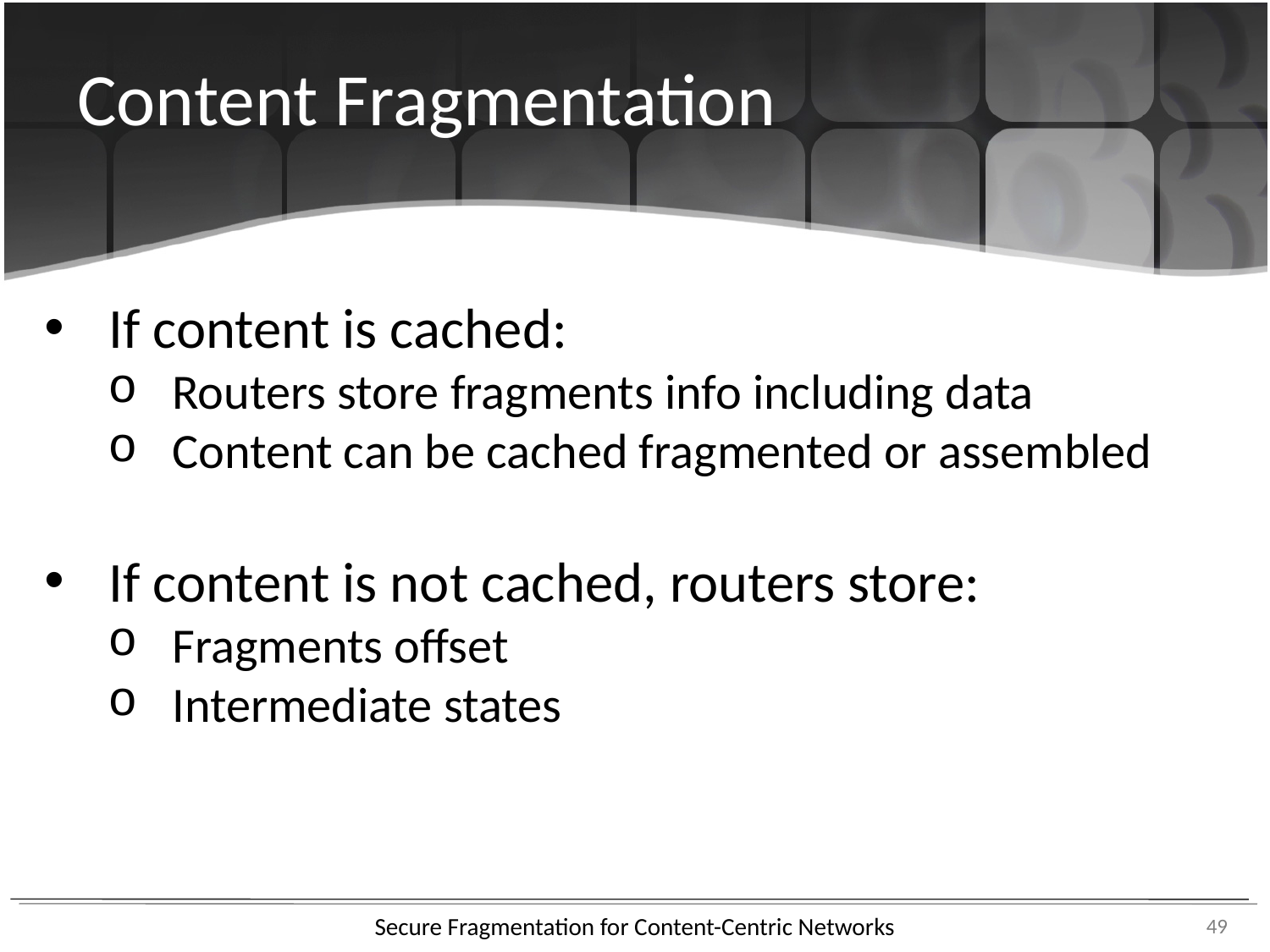

Content Fragmentation
If content is cached:
Routers store fragments info including data
Content can be cached fragmented or assembled

If content is not cached, routers store:
Fragments offset
Intermediate states